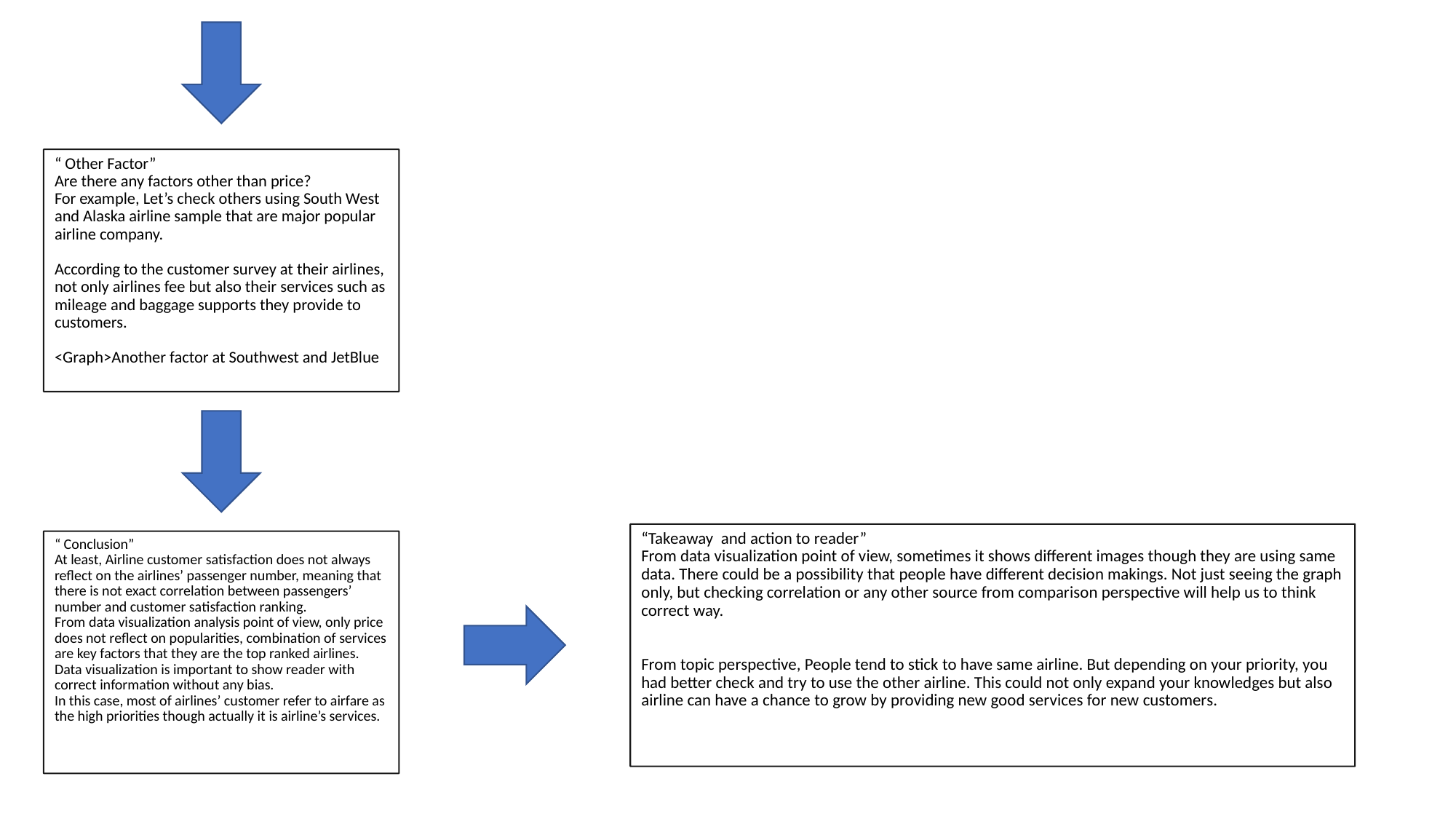

“ Other Factor”
Are there any factors other than price?
For example, Let’s check others using South West and Alaska airline sample that are major popular airline company.

According to the customer survey at their airlines, not only airlines fee but also their services such as mileage and baggage supports they provide to customers.

<Graph>Another factor at Southwest and JetBlue

“Takeaway  and action to reader”
From data visualization point of view, sometimes it shows different images though they are using same data. There could be a possibility that people have different decision makings. Not just seeing the graph only, but checking correlation or any other source from comparison perspective will help us to think correct way.

From topic perspective, People tend to stick to have same airline. But depending on your priority, you had better check and try to use the other airline. This could not only expand your knowledges but also airline can have a chance to grow by providing new good services for new customers.

“ Conclusion”
At least, Airline customer satisfaction does not always reflect on the airlines’ passenger number, meaning that there is not exact correlation between passengers’ number and customer satisfaction ranking.
From data visualization analysis point of view, only price does not reflect on popularities, combination of services are key factors that they are the top ranked airlines.
Data visualization is important to show reader with correct information without any bias.
In this case, most of airlines’ customer refer to airfare as the high priorities though actually it is airline’s services.